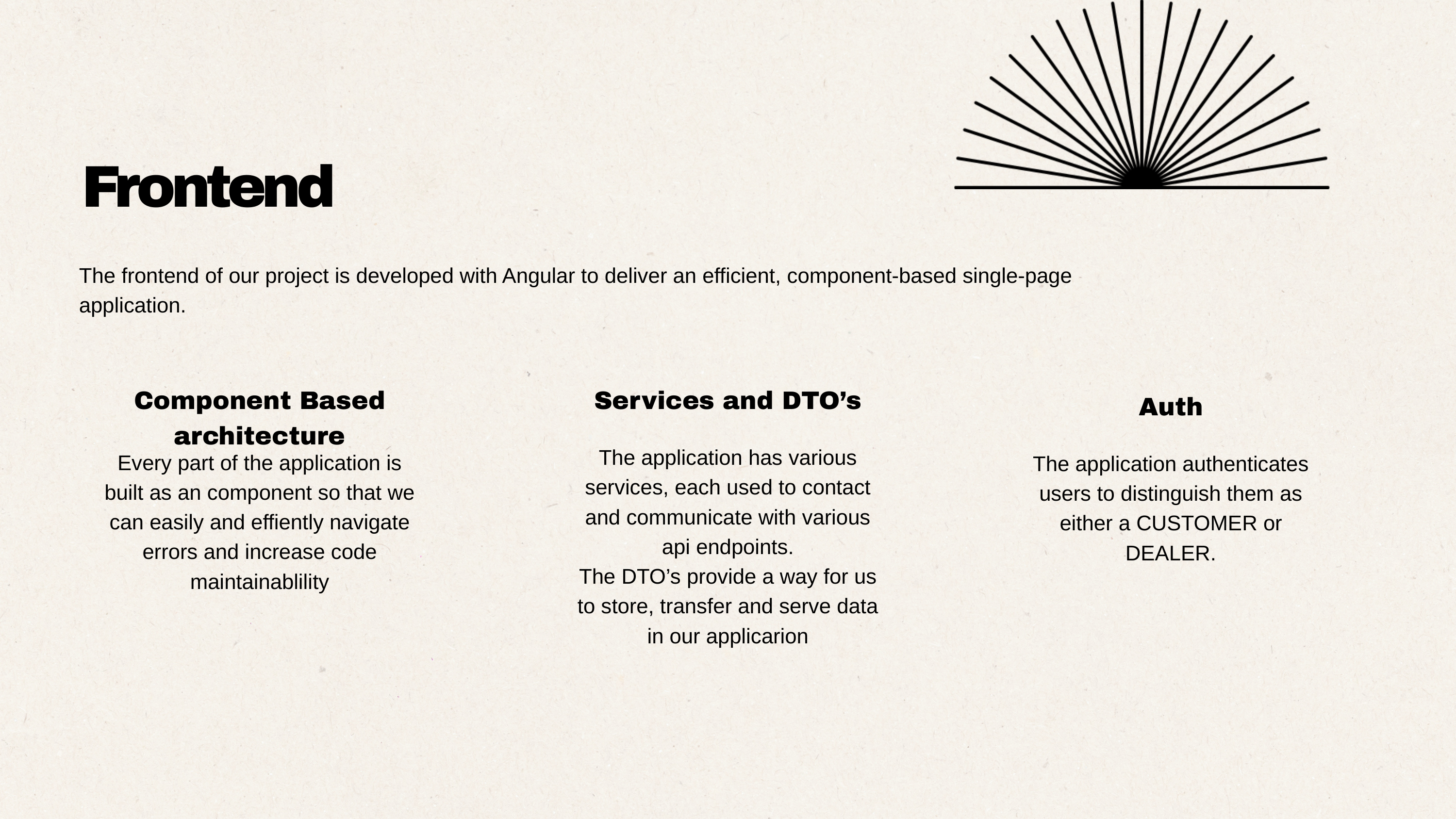

Frontend
The frontend of our project is developed with Angular to deliver an efficient, component-based single-page application.
Component Based architecture
Every part of the application is built as an component so that we can easily and effiently navigate errors and increase code maintainablility
Services and DTO’s

The application has various services, each used to contact and communicate with various api endpoints.
The DTO’s provide a way for us to store, transfer and serve data in our applicarion
Auth

The application authenticates users to distinguish them as either a CUSTOMER or DEALER.